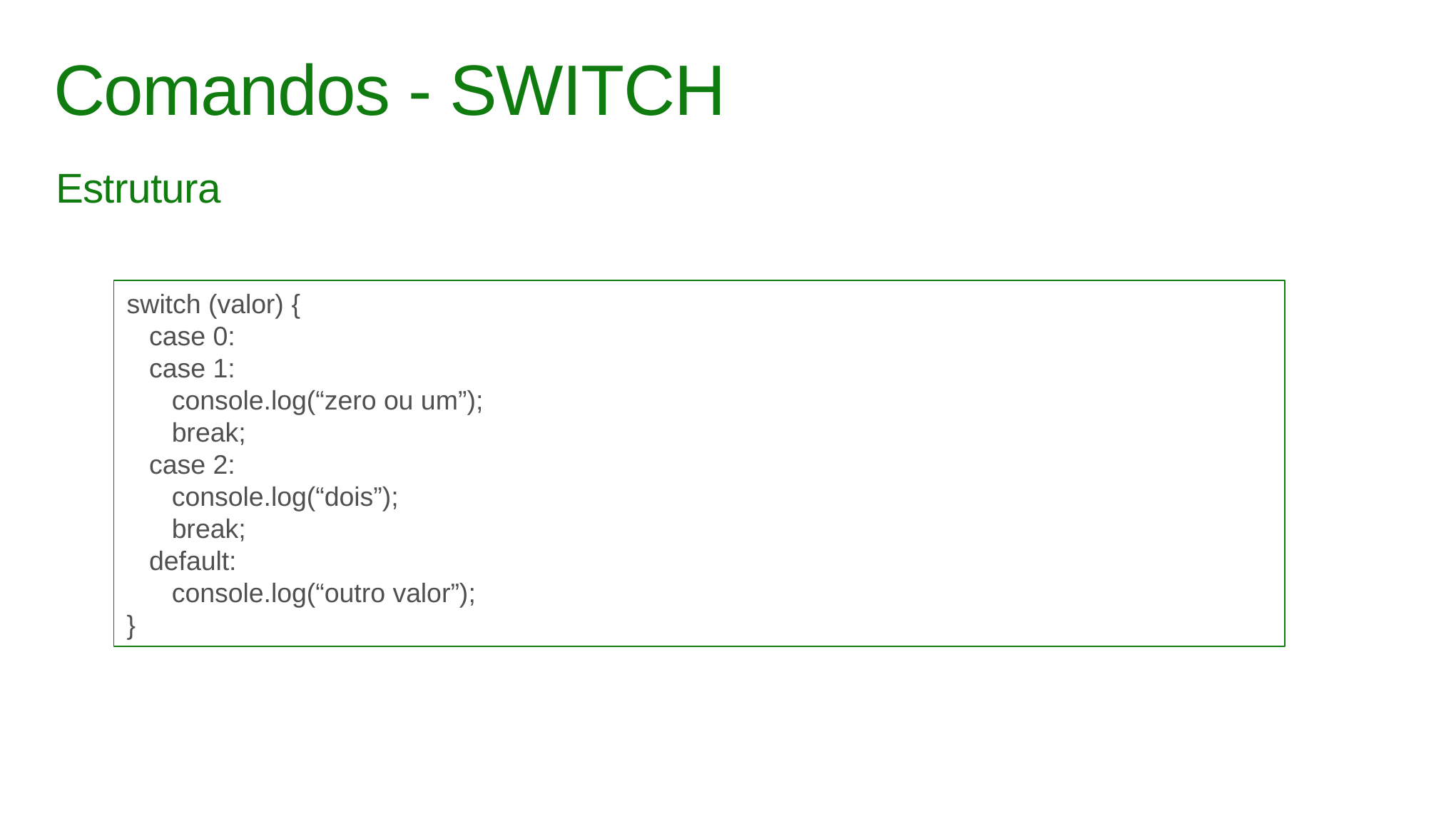

# Comandos - SWITCH
Estrutura
switch (valor) {
   case 0:
   case 1:
      console.log(“zero ou um”);
      break;
   case 2:
      console.log(“dois”);
      break;
   default:
      console.log(“outro valor”);
}